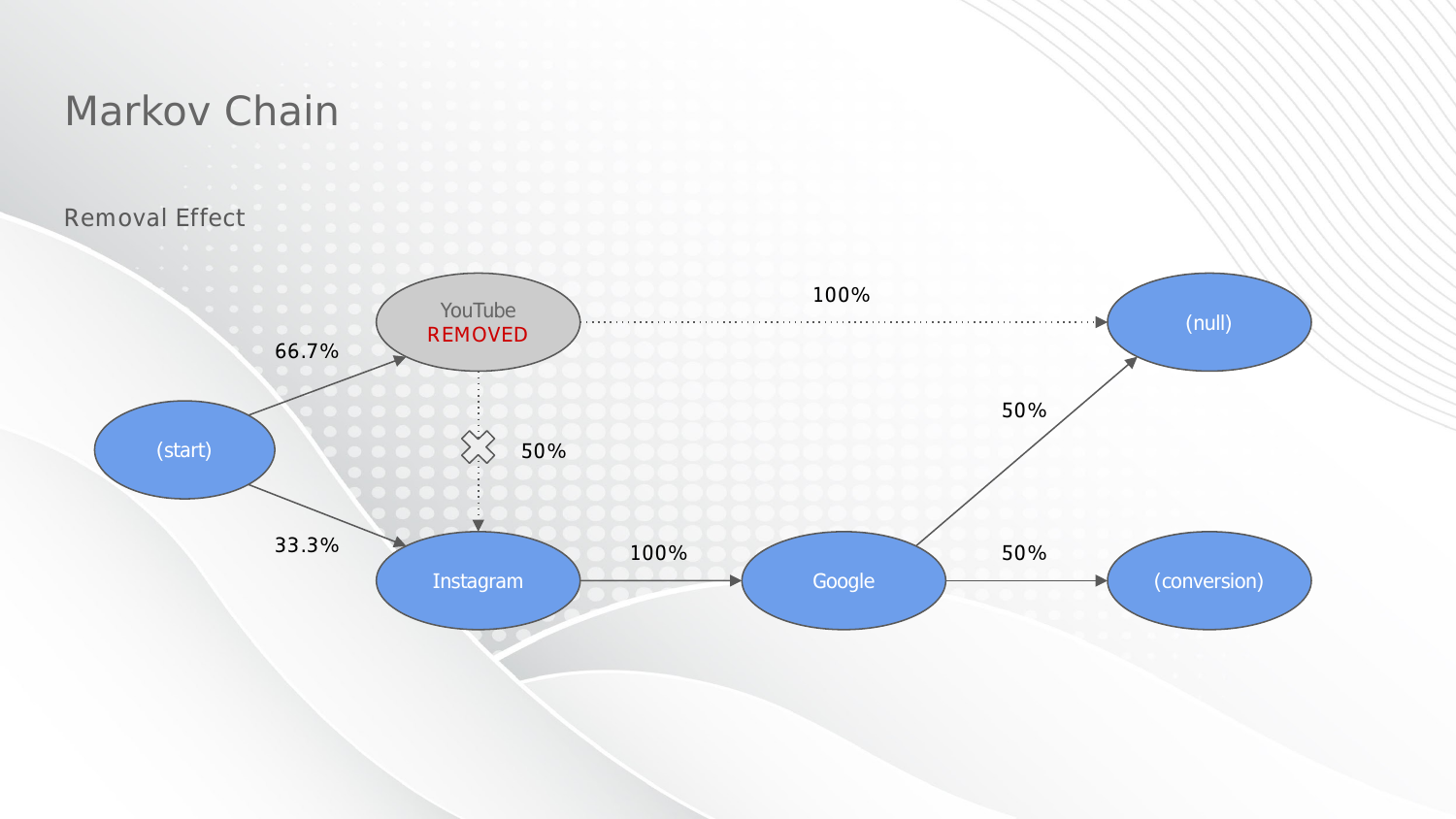

# Markov Chain
Removal Effect
YouTube
REMOVED
100%
(null)
66.7%
50%
(start)

50%
33.3%
100%
50%
Instagram
Google
(conversion)